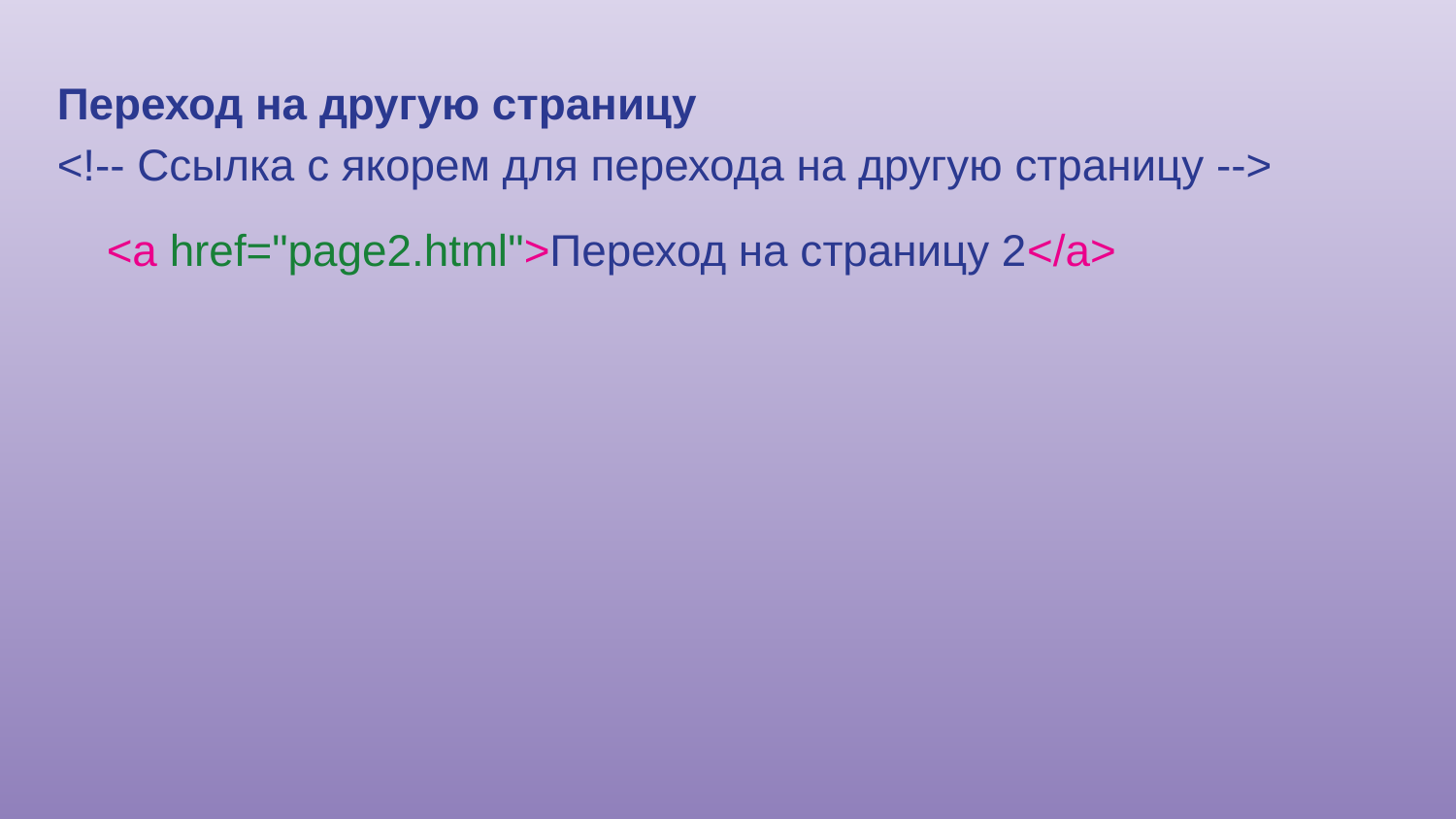

Переход на другую страницу
<!-- Ссылка с якорем для перехода на другую страницу -->
    <a href="page2.html">Переход на страницу 2</a>